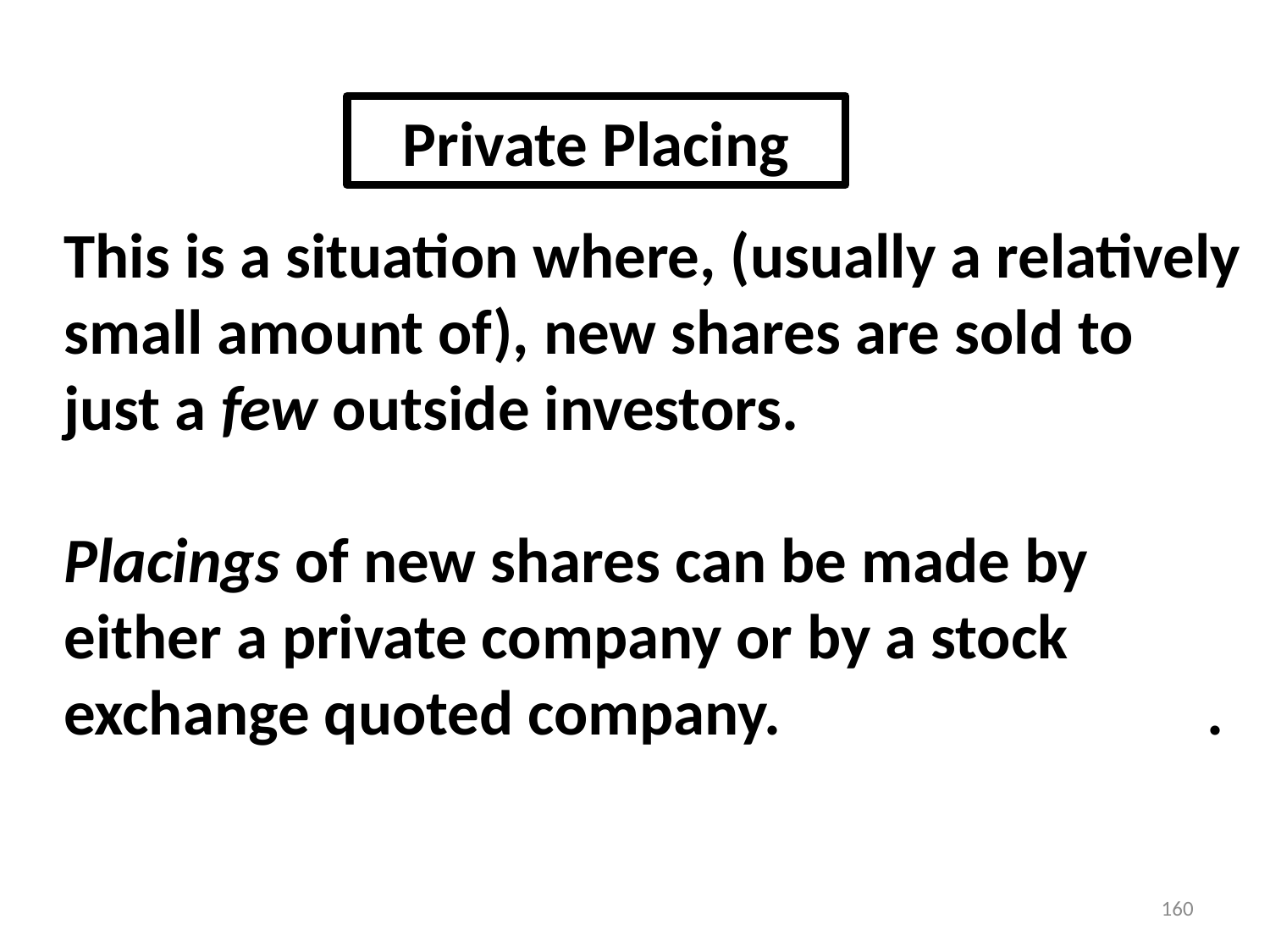

This is a situation where, (usually a relatively
small amount of), new shares are sold to
just a few outside investors.

Placings of new shares can be made by
either a private company or by a stock
exchange quoted company.				.
   Private Placing
160